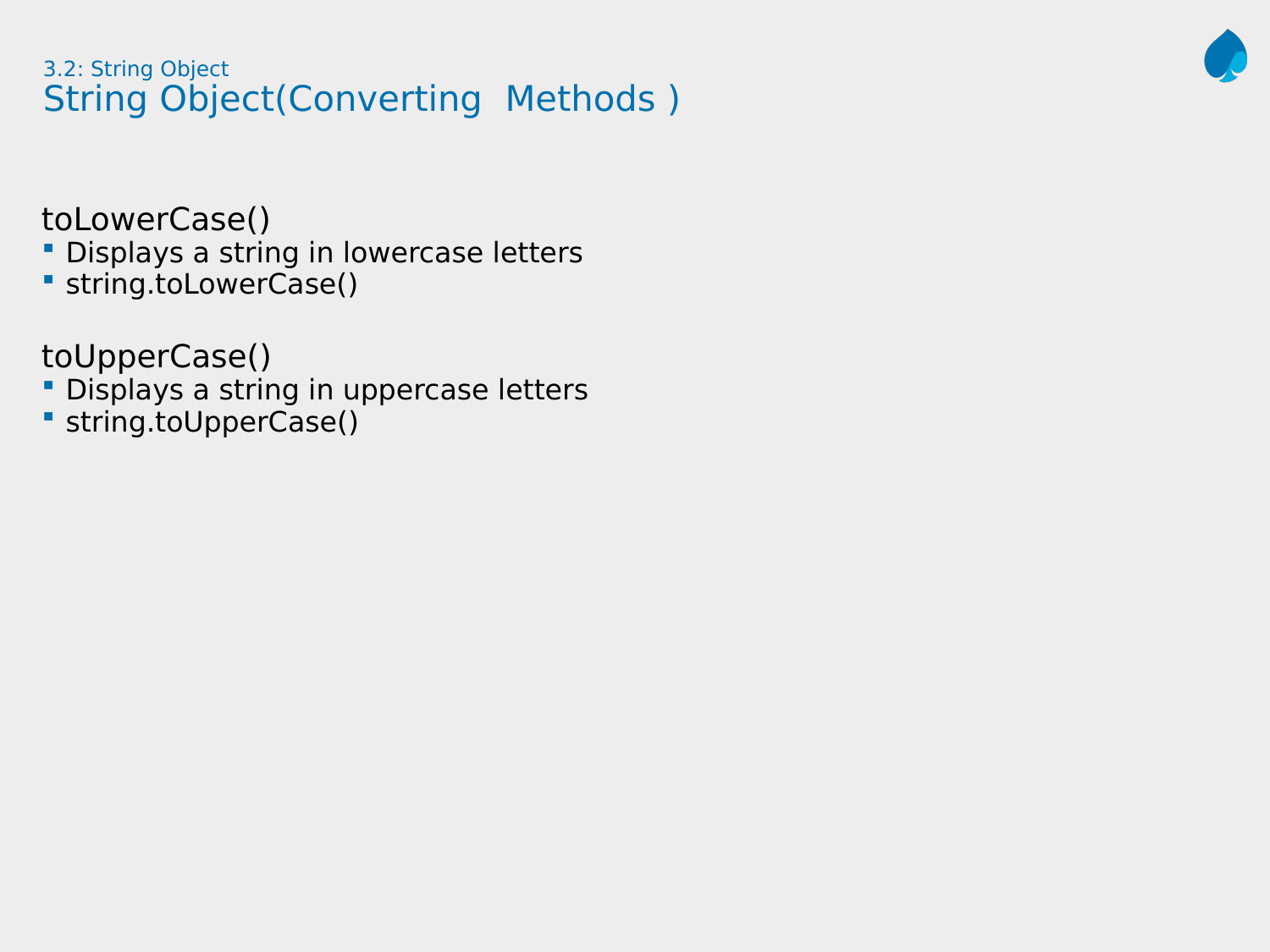

# 3.2: String Object String Object(Converting  Methods )
toLowerCase()
Displays a string in lowercase letters
string.toLowerCase()

toUpperCase()
Displays a string in uppercase letters
string.toUpperCase()